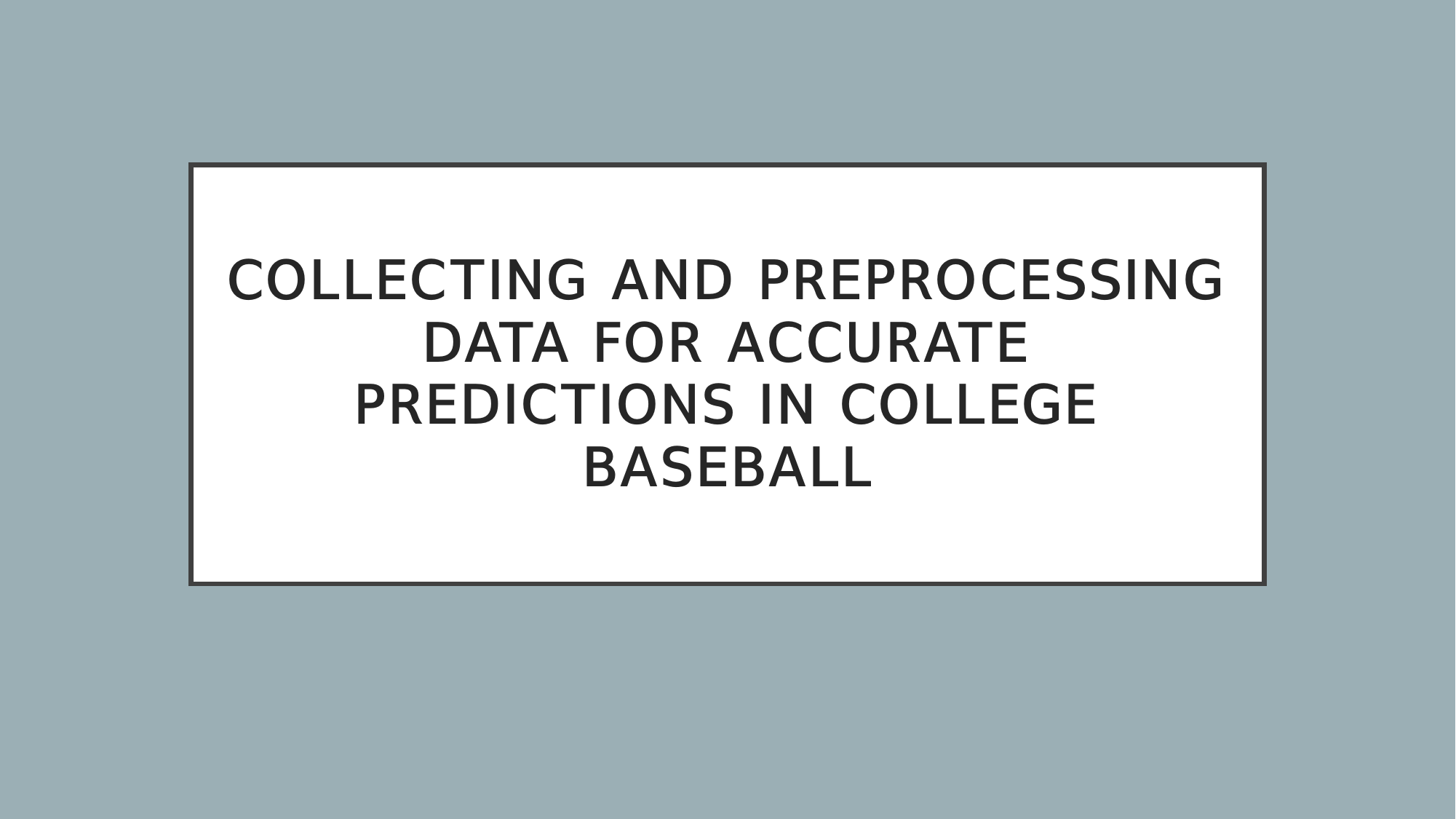

# Collecting and Preprocessing Data for Accurate Predictions in College Baseball